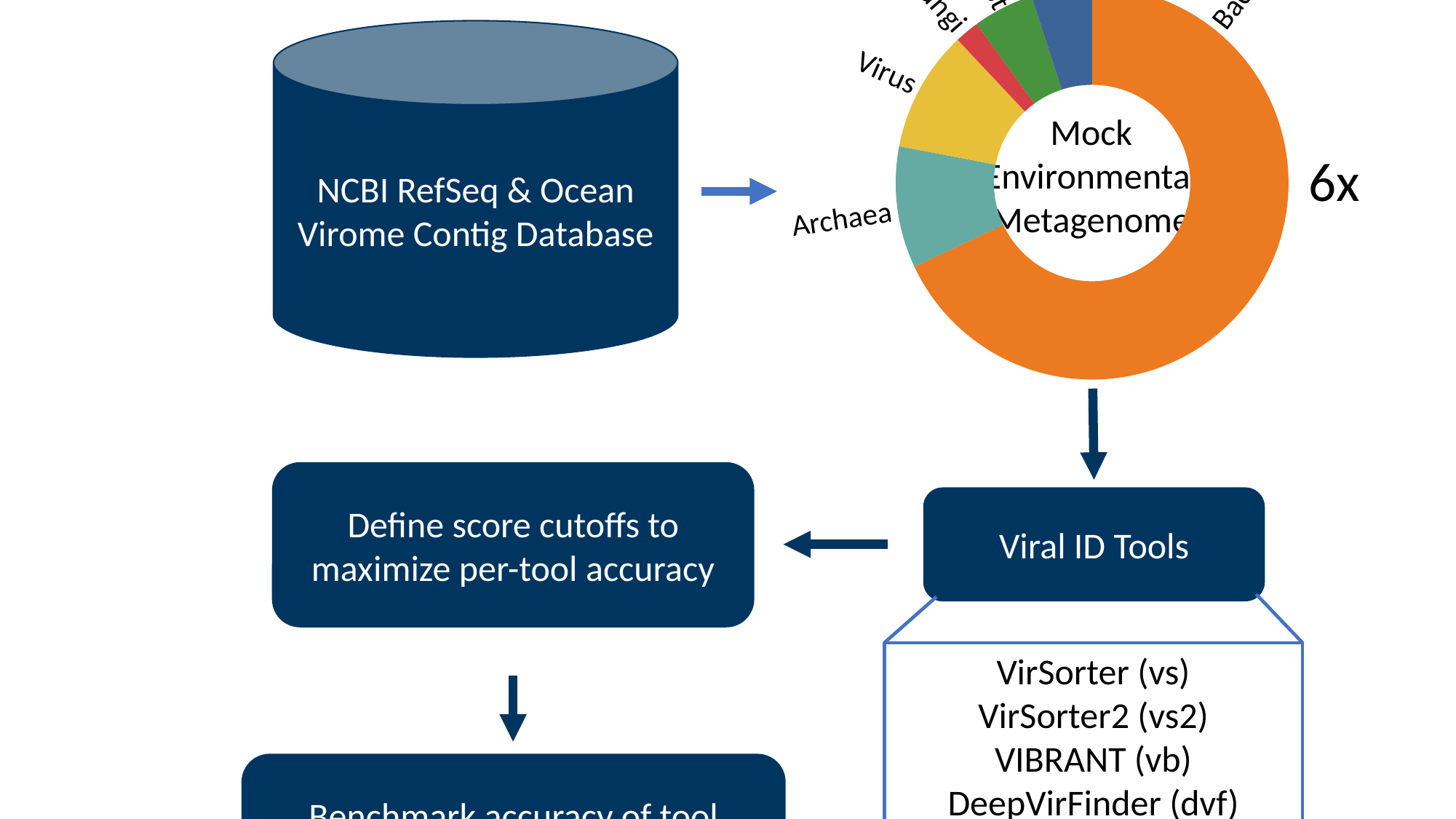

Plasmid
Protist
Bacteria
Fungi

### Chart

| Category |  |
|---|---|
| Bacteria | 68.0 |
| Archaea | 10.0 |
| Virus | 10.0 |
| Fungi | 2.0 |
| Protist | 5.0 |
| Plasmid | 5.0 |
Virus
Archaea
NCBI RefSeq & Ocean Virome Contig Database
Mock
Environmental
Metagenome
6x

Define score cutoffs to maximize per-tool accuracy
Viral ID Tools
Benchmark accuracy of tool combinations
VirSorter (vs)
VirSorter2 (vs2)
VIBRANT (vb)
DeepVirFinder (dvf)
CheckV (tnv)
Kaiju (kj)